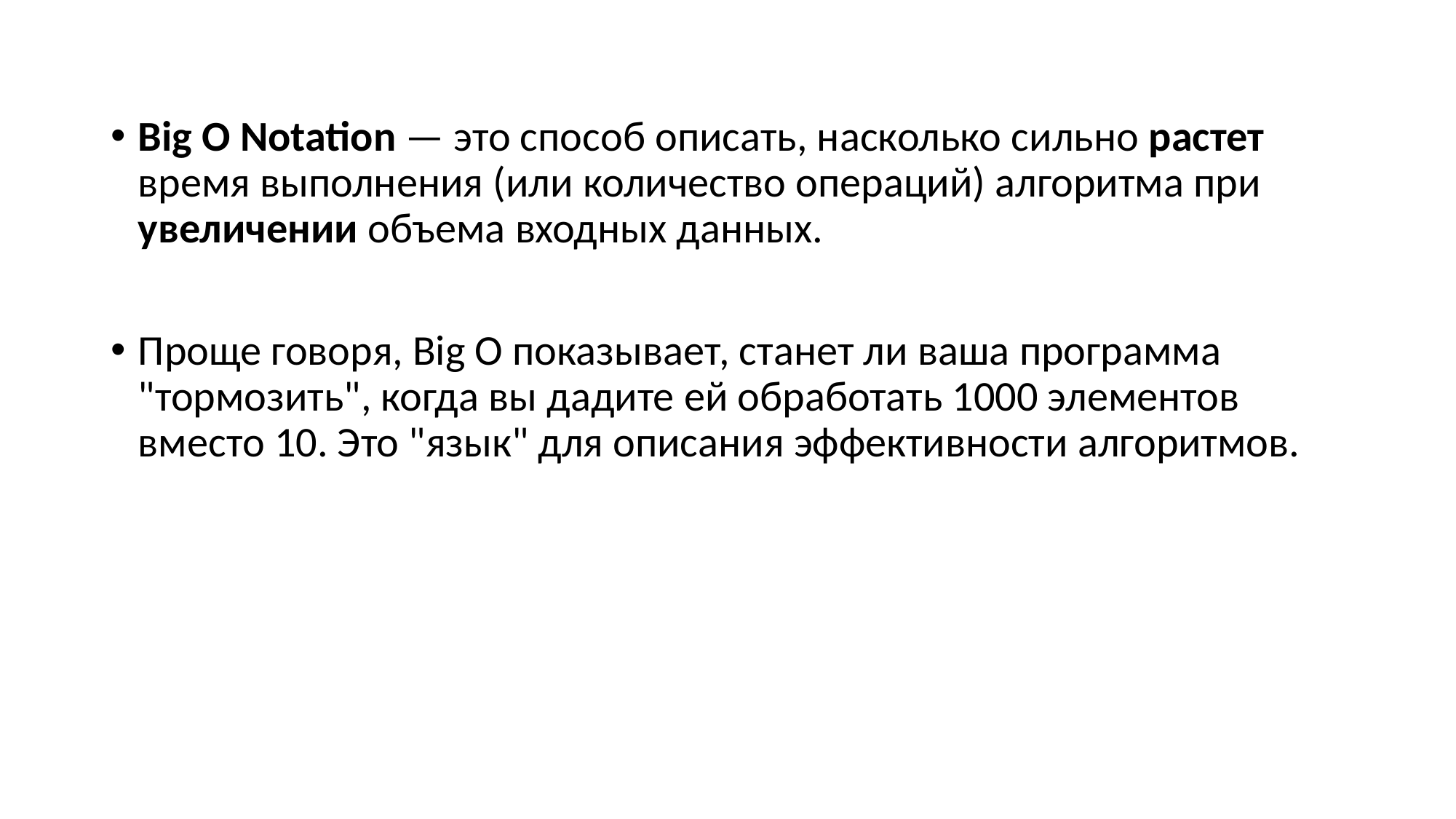

Big O Notation — это способ описать, насколько сильно растет время выполнения (или количество операций) алгоритма при увеличении объема входных данных.

Проще говоря, Big O показывает, станет ли ваша программа "тормозить", когда вы дадите ей обработать 1000 элементов вместо 10. Это "язык" для описания эффективности алгоритмов.